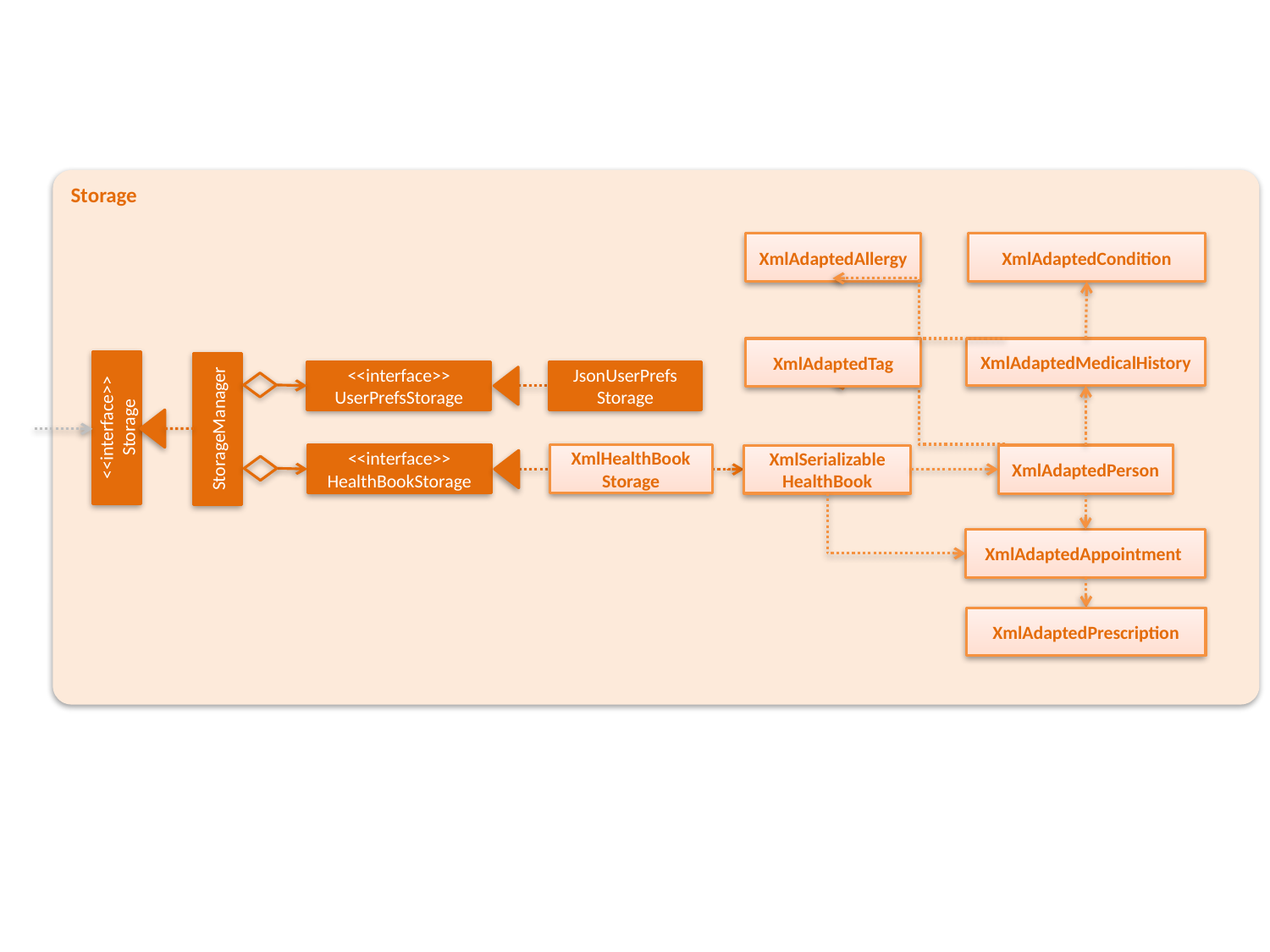

Storage
XmlAdaptedAllergy
XmlAdaptedCondition
XmlAdaptedTag
XmlAdaptedMedicalHistory
<<interface>>
UserPrefsStorage
JsonUserPrefs
Storage

<<interface>>
Storage
StorageManager

<<interface>>
HealthBookStorage
XmlHealthBook
Storage
XmlAdaptedPerson
XmlSerializable
HealthBook

XmlAdaptedAppointment
XmlAdaptedPrescription